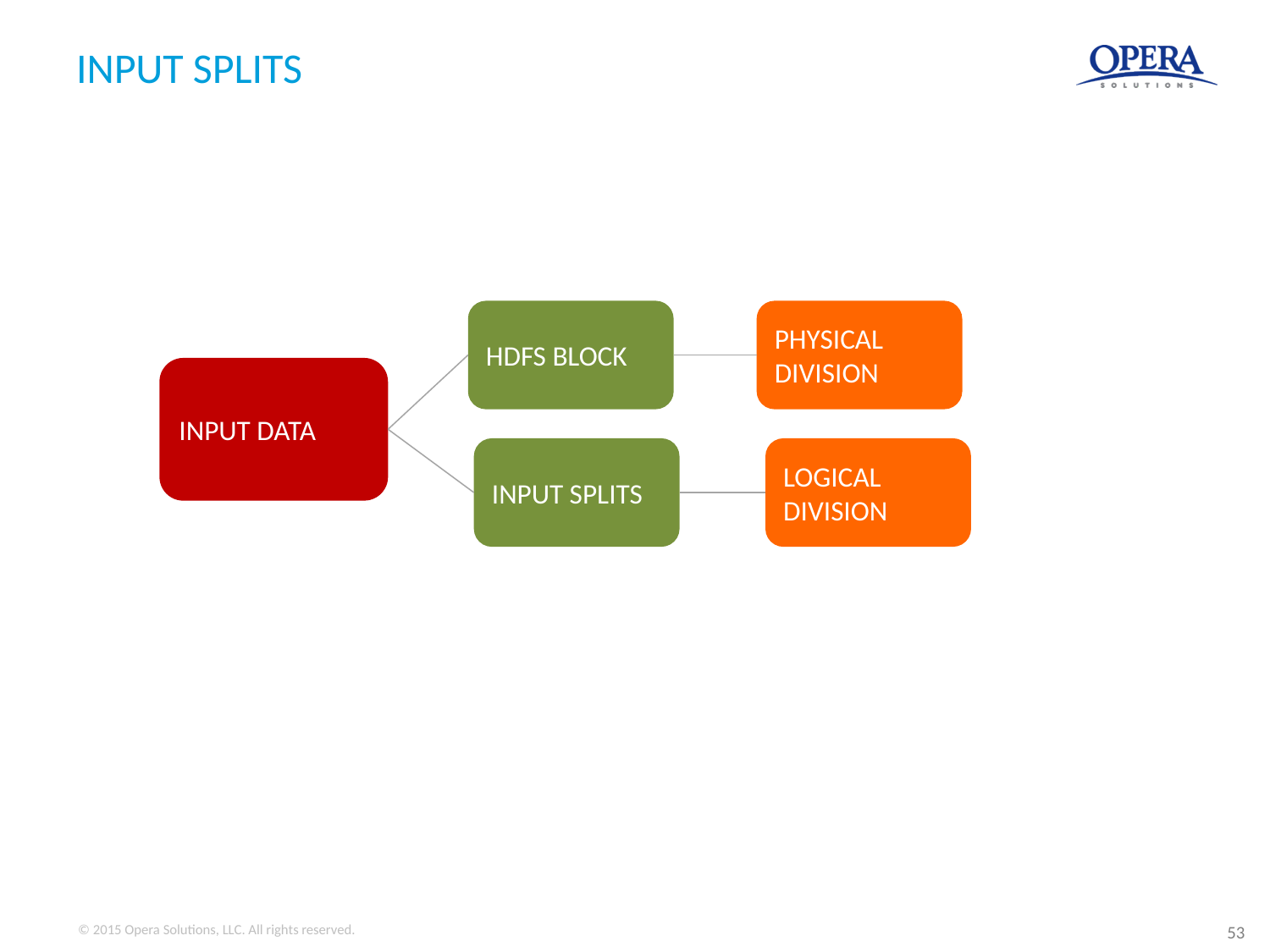

# INPUT SPLITS
HDFS BLOCK
PHYSICAL
DIVISION
INPUT DATA
INPUT SPLITS
LOGICAL DIVISION